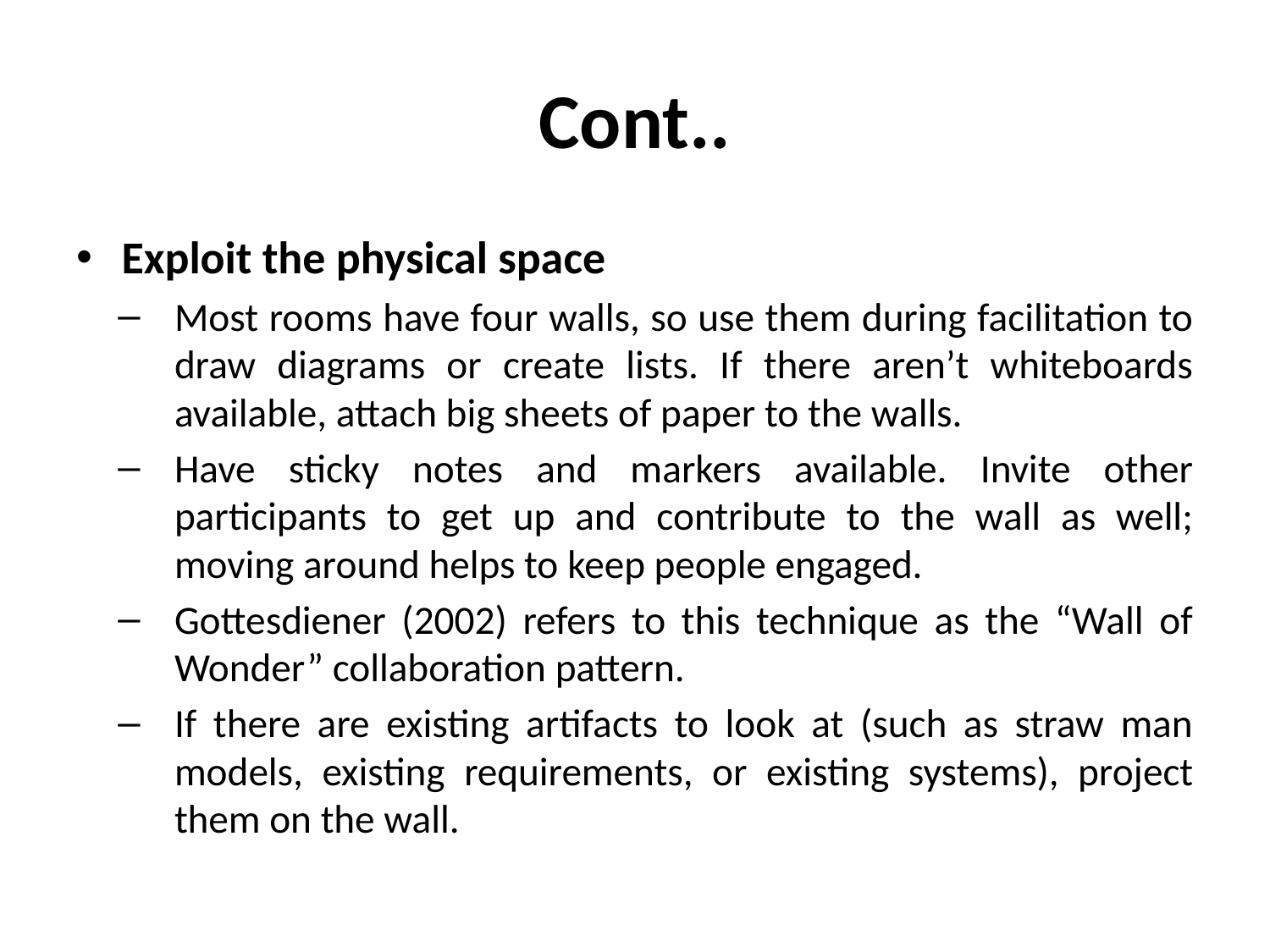

# Cont..
Exploit the physical space
Most rooms have four walls, so use them during facilitation to draw diagrams or create lists. If there aren’t whiteboards available, attach big sheets of paper to the walls.
Have sticky notes and markers available. Invite other participants to get up and contribute to the wall as well; moving around helps to keep people engaged.
Gottesdiener (2002) refers to this technique as the “Wall of Wonder” collaboration pattern.
If there are existing artifacts to look at (such as straw man models, existing requirements, or existing systems), project them on the wall.